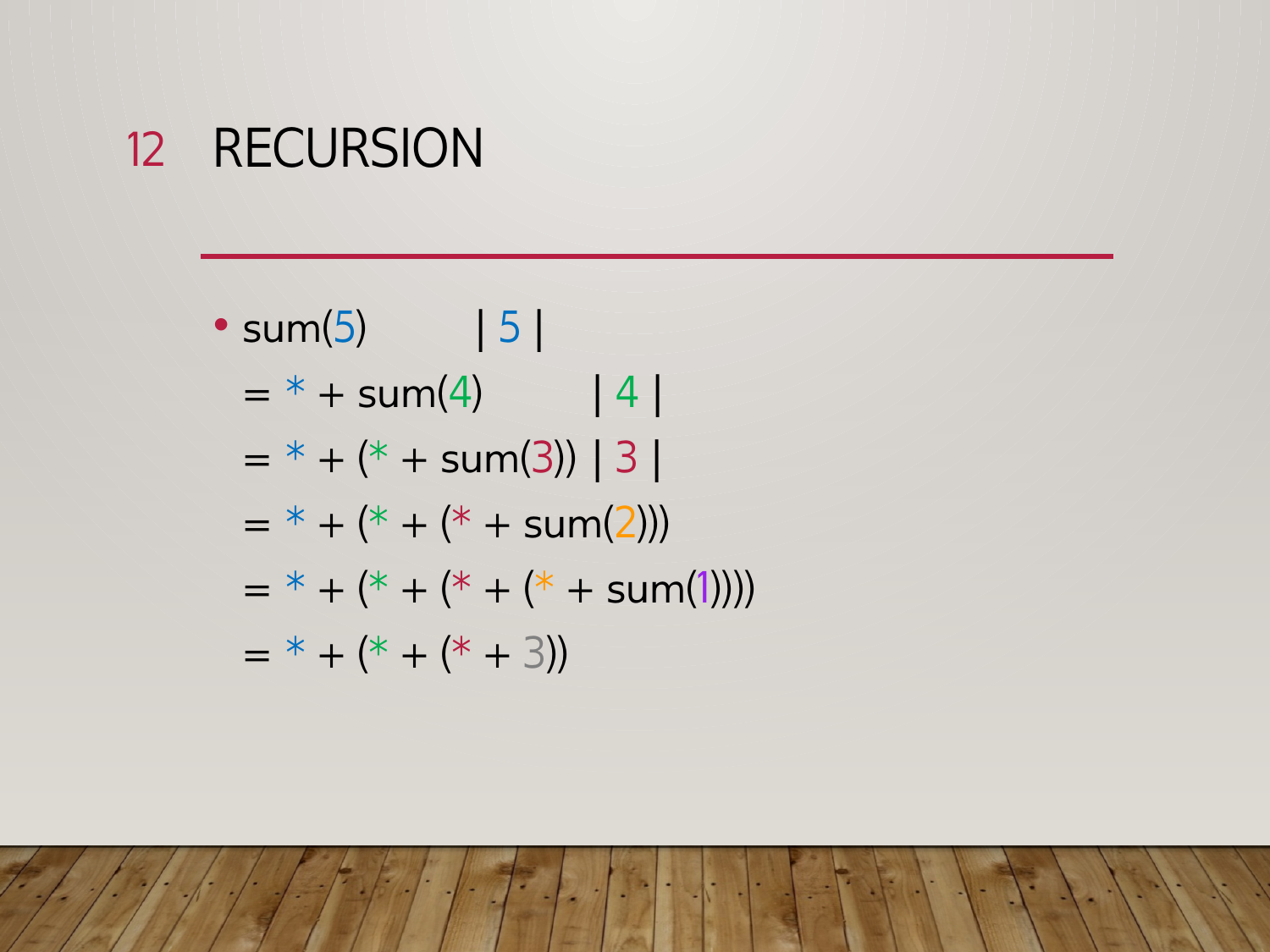

12
# recursion
sum(5)							| 5 |
= * + sum(4)					| 4 |
= * + (* + sum(3))				| 3 |
= * + (* + (* + sum(2)))
= * + (* + (* + (* + sum(1))))
= * + (* + (* + 3))